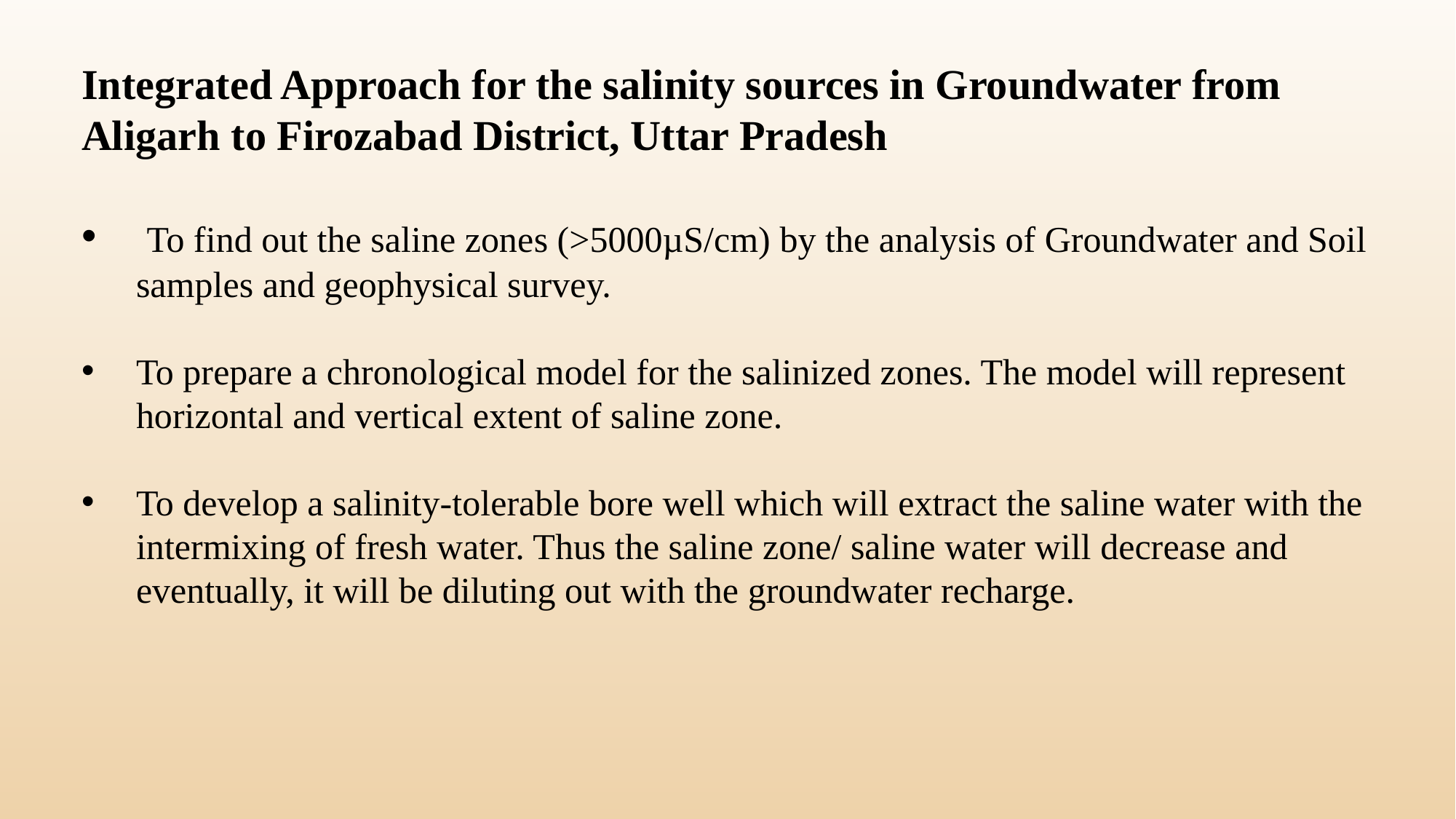

Integrated Approach for the salinity sources in Groundwater from Aligarh to Firozabad District, Uttar Pradesh

 To find out the saline zones (>5000µS/cm) by the analysis of Groundwater and Soil samples and geophysical survey.

To prepare a chronological model for the salinized zones. The model will represent  horizontal and vertical extent of saline zone.

To develop a salinity-tolerable bore well which will extract the saline water with the intermixing of fresh water. Thus the saline zone/ saline water will decrease and eventually, it will be diluting out with the groundwater recharge.

10